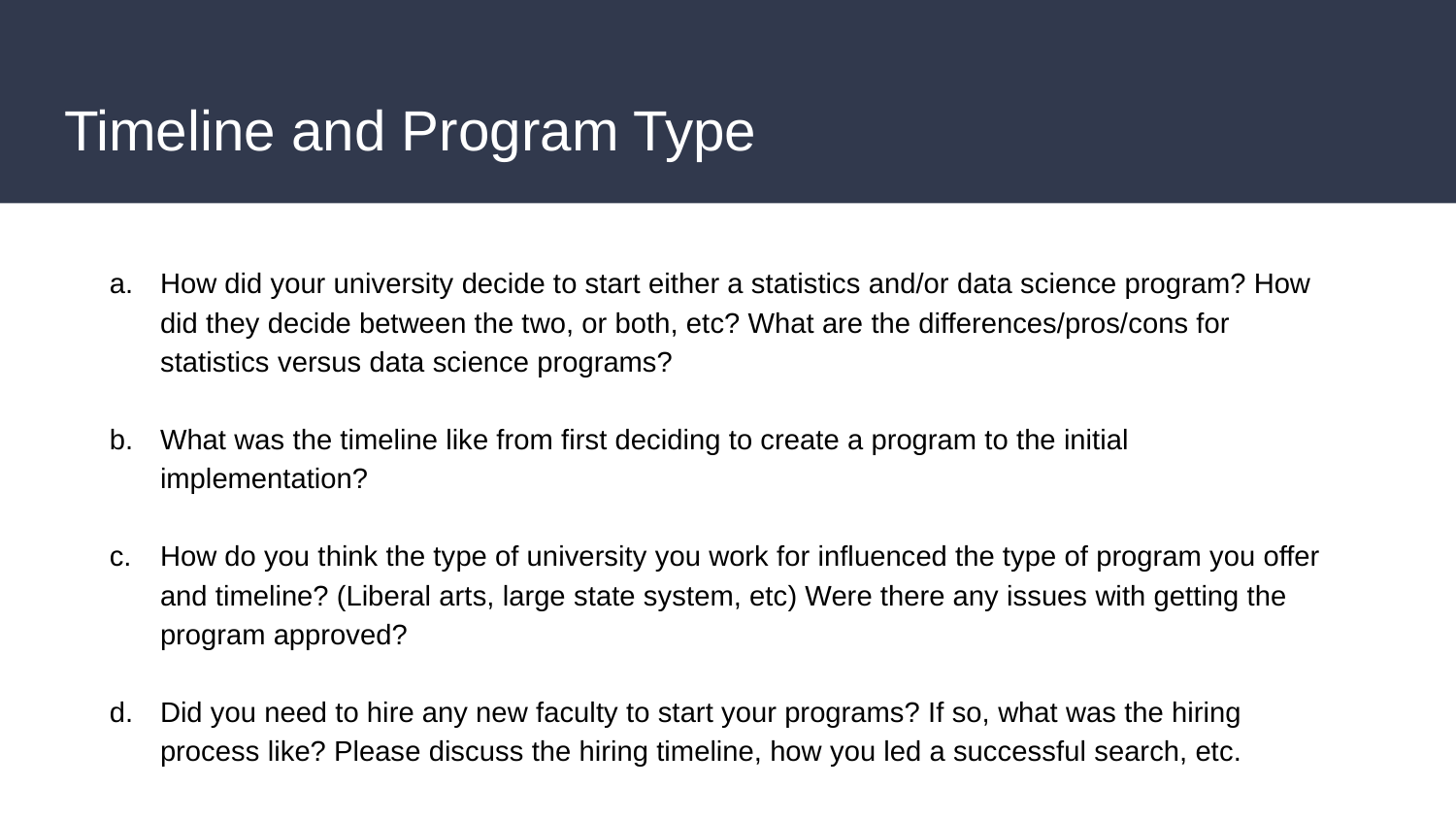

# Timeline and Program Type
How did your university decide to start either a statistics and/or data science program? How did they decide between the two, or both, etc? What are the differences/pros/cons for statistics versus data science programs?

What was the timeline like from first deciding to create a program to the initial implementation?

How do you think the type of university you work for influenced the type of program you offer and timeline? (Liberal arts, large state system, etc) Were there any issues with getting the program approved?

Did you need to hire any new faculty to start your programs? If so, what was the hiring process like? Please discuss the hiring timeline, how you led a successful search, etc.